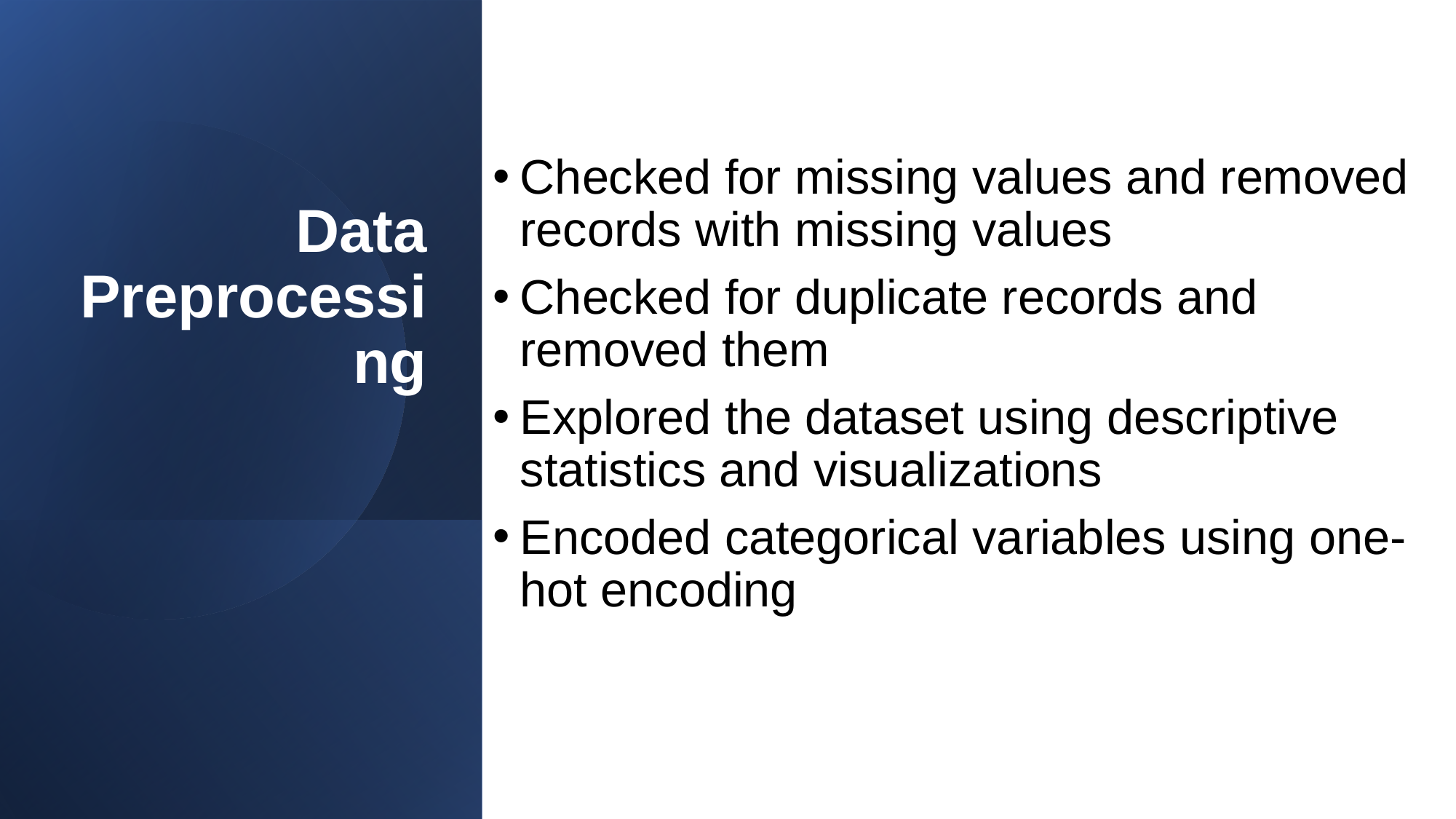

# Data Preprocessing
Checked for missing values and removed records with missing values
Checked for duplicate records and removed them
Explored the dataset using descriptive statistics and visualizations
Encoded categorical variables using one-hot encoding